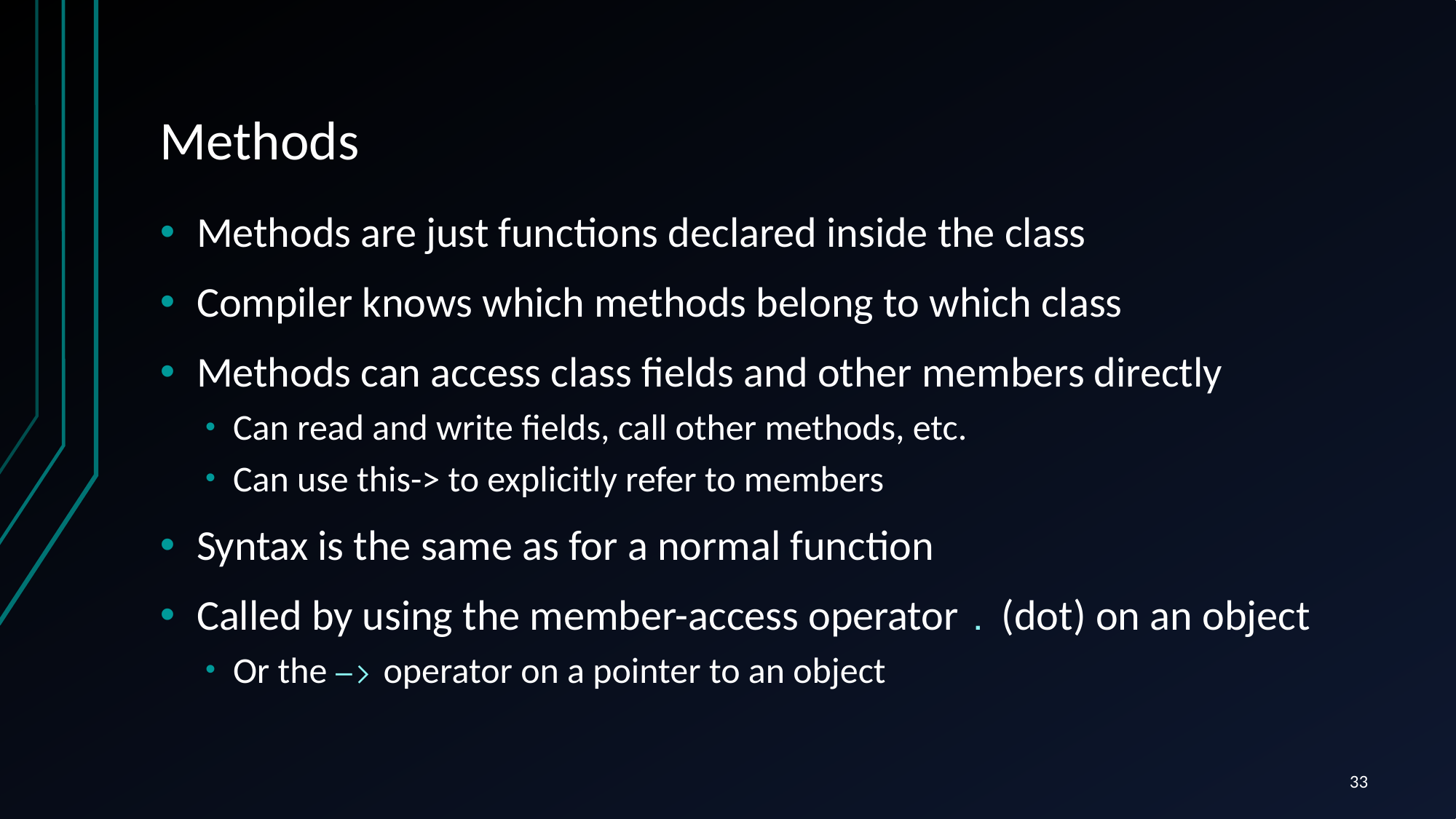

# Methods
Methods are just functions declared inside the class
Compiler knows which methods belong to which class
Methods can access class fields and other members directly
Can read and write fields, call other methods, etc.
Can use this-> to explicitly refer to members
Syntax is the same as for a normal function
Called by using the member-access operator . (dot) on an object
Or the -> operator on a pointer to an object

33